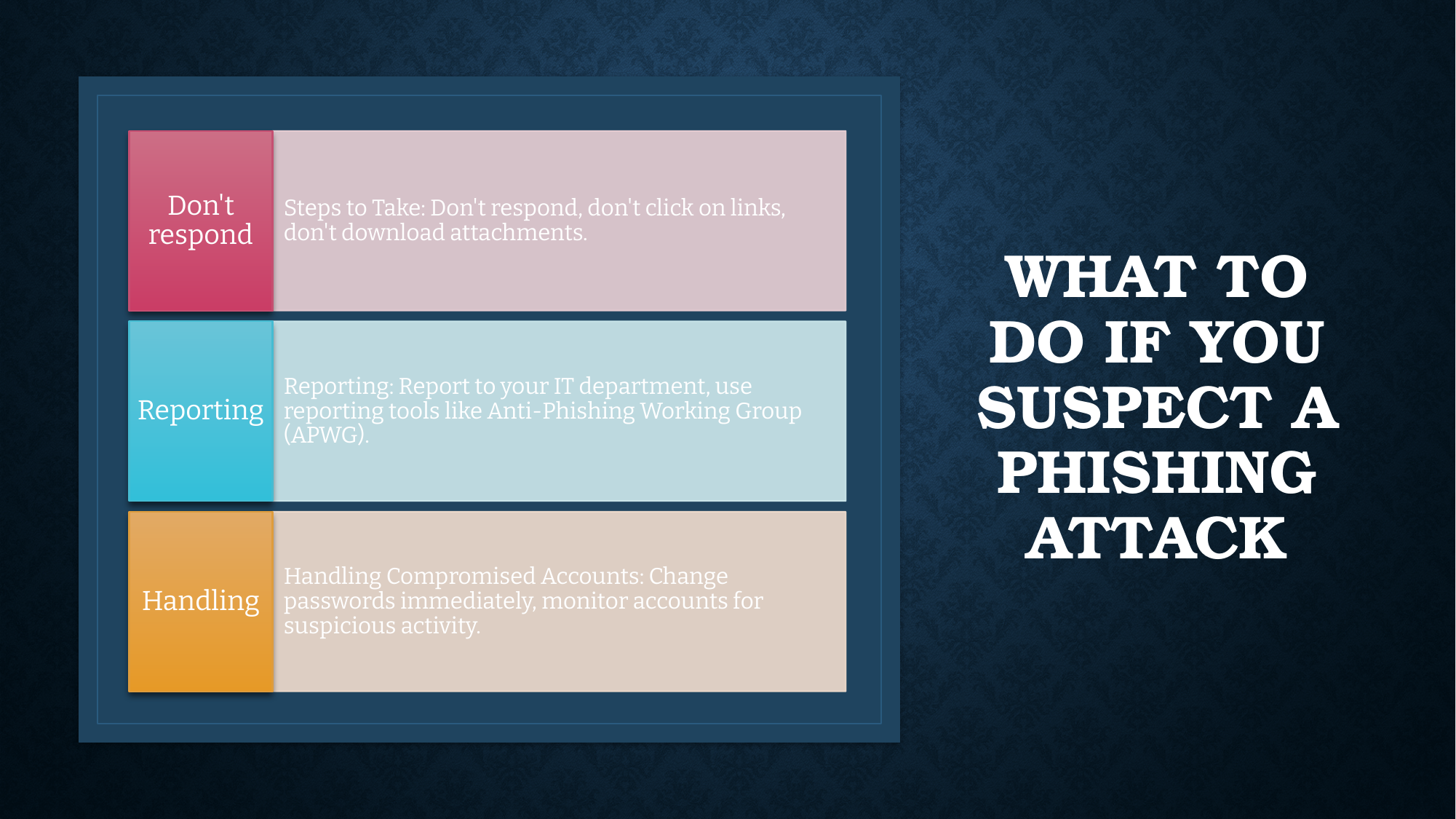

# What to Do If You Suspect a Phishing Attack

Steps to Take: Don't respond, don't click on links, don't download attachments.
Don't respond
Reporting: Report to your IT department, use reporting tools like Anti-Phishing Working Group (APWG).
Reporting
Handling Compromised Accounts: Change passwords immediately, monitor accounts for suspicious activity.
Handling